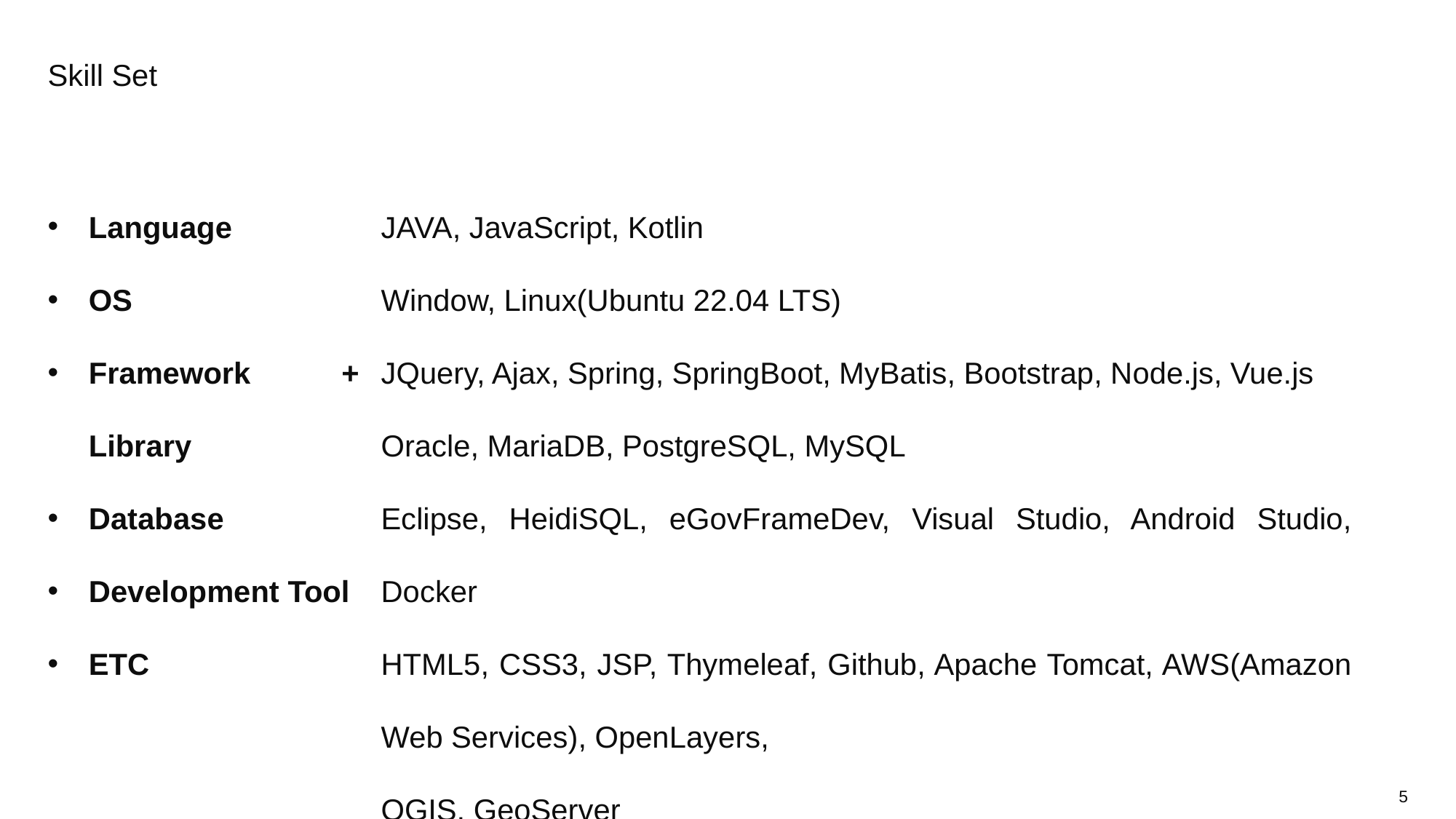

# Skill Set
Language
OS
Framework + Library
Database
Development Tool
ETC
JAVA, JavaScript, Kotlin
Window, Linux(Ubuntu 22.04 LTS)
JQuery, Ajax, Spring, SpringBoot, MyBatis, Bootstrap, Node.js, Vue.js
Oracle, MariaDB, PostgreSQL, MySQL
Eclipse, HeidiSQL, eGovFrameDev, Visual Studio, Android Studio, Docker
HTML5, CSS3, JSP, Thymeleaf, Github, Apache Tomcat, AWS(Amazon Web Services), OpenLayers,
QGIS, GeoServer